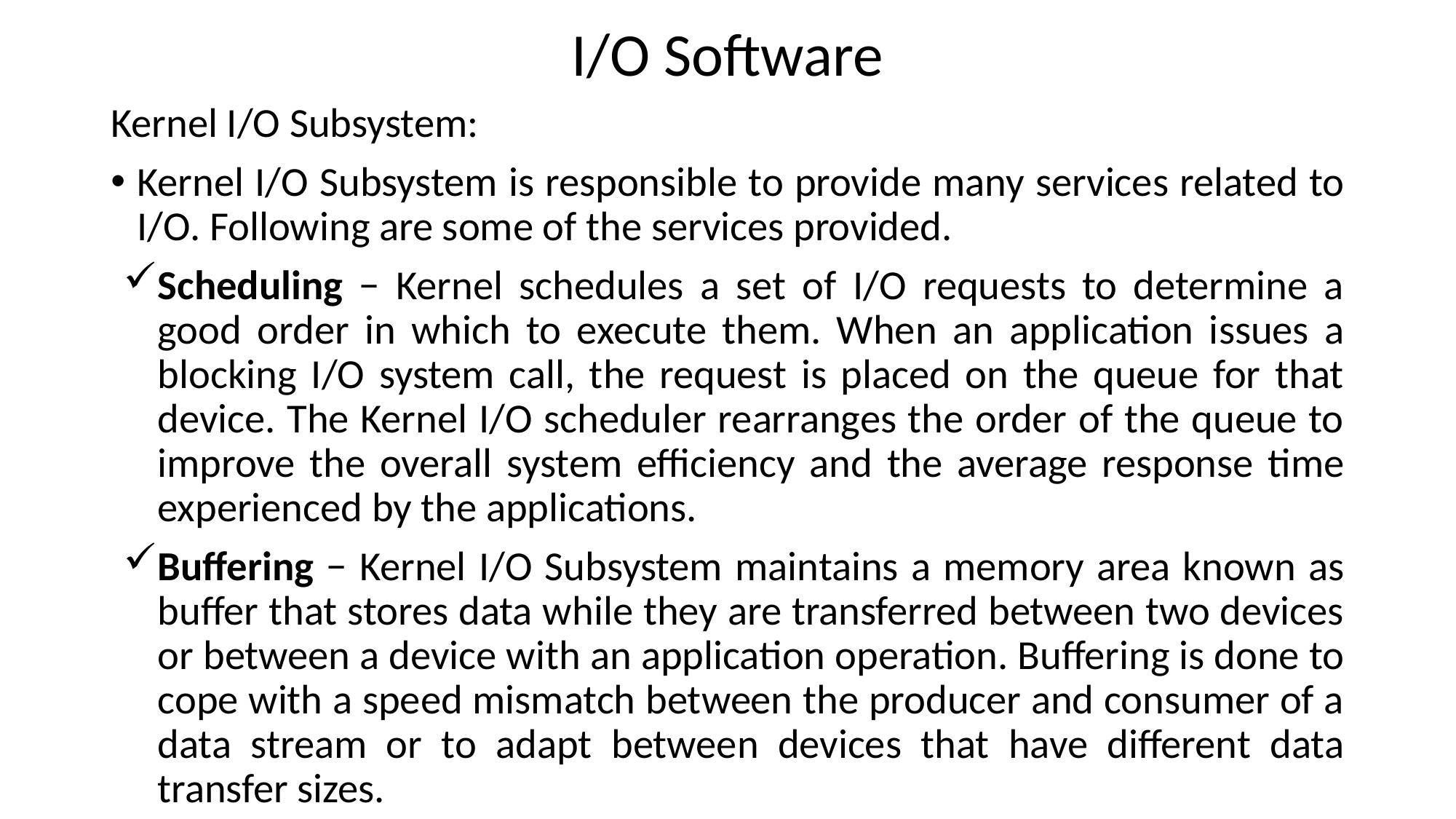

# I/O Software
Kernel I/O Subsystem:
Kernel I/O Subsystem is responsible to provide many services related to I/O. Following are some of the services provided.
Scheduling − Kernel schedules a set of I/O requests to determine a good order in which to execute them. When an application issues a blocking I/O system call, the request is placed on the queue for that device. The Kernel I/O scheduler rearranges the order of the queue to improve the overall system efficiency and the average response time experienced by the applications.
Buffering − Kernel I/O Subsystem maintains a memory area known as buffer that stores data while they are transferred between two devices or between a device with an application operation. Buffering is done to cope with a speed mismatch between the producer and consumer of a data stream or to adapt between devices that have different data transfer sizes.